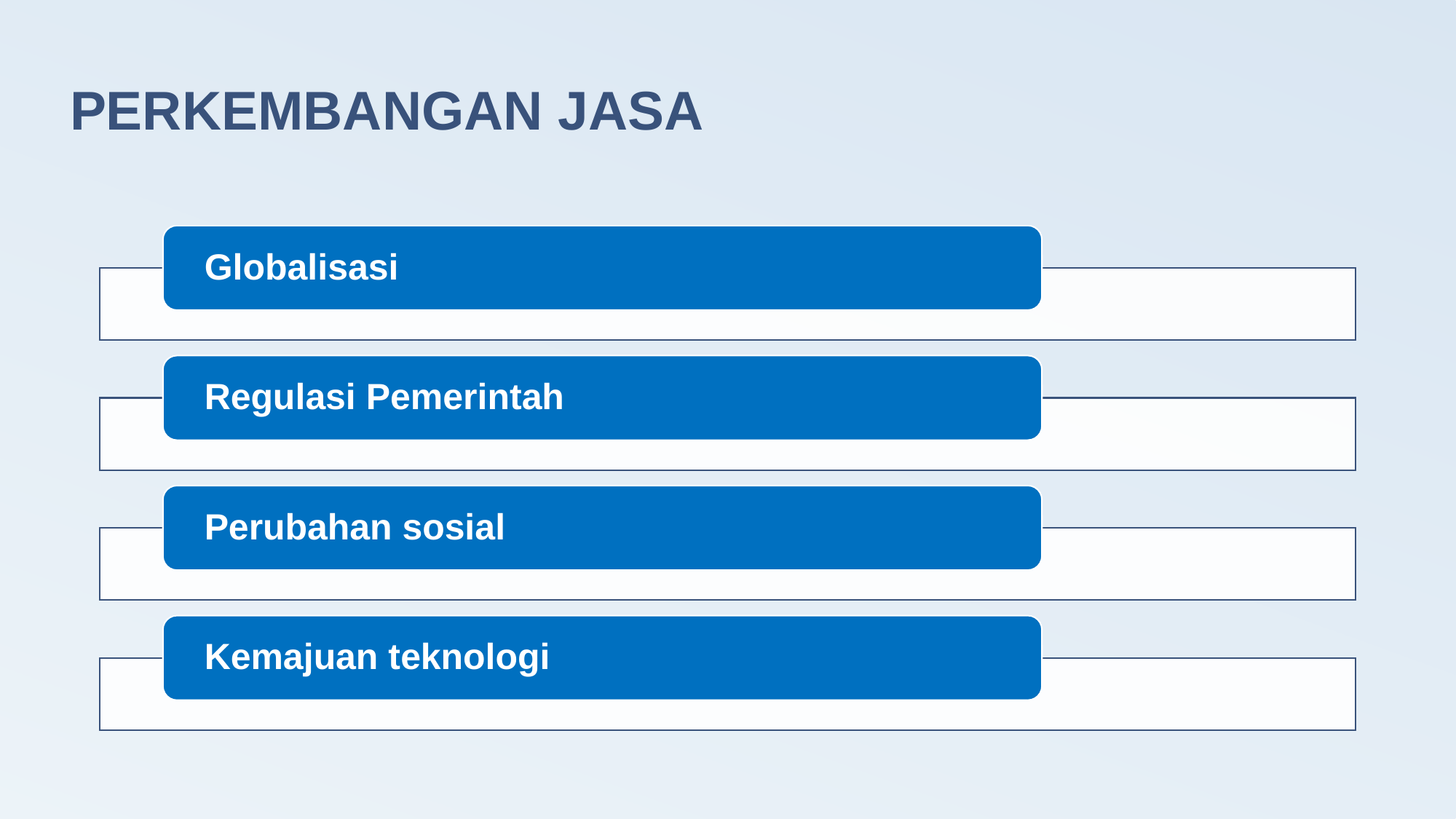

# PERKEMBANGAN JASA
Globalisasi
Regulasi Pemerintah
Perubahan sosial
Kemajuan teknologi